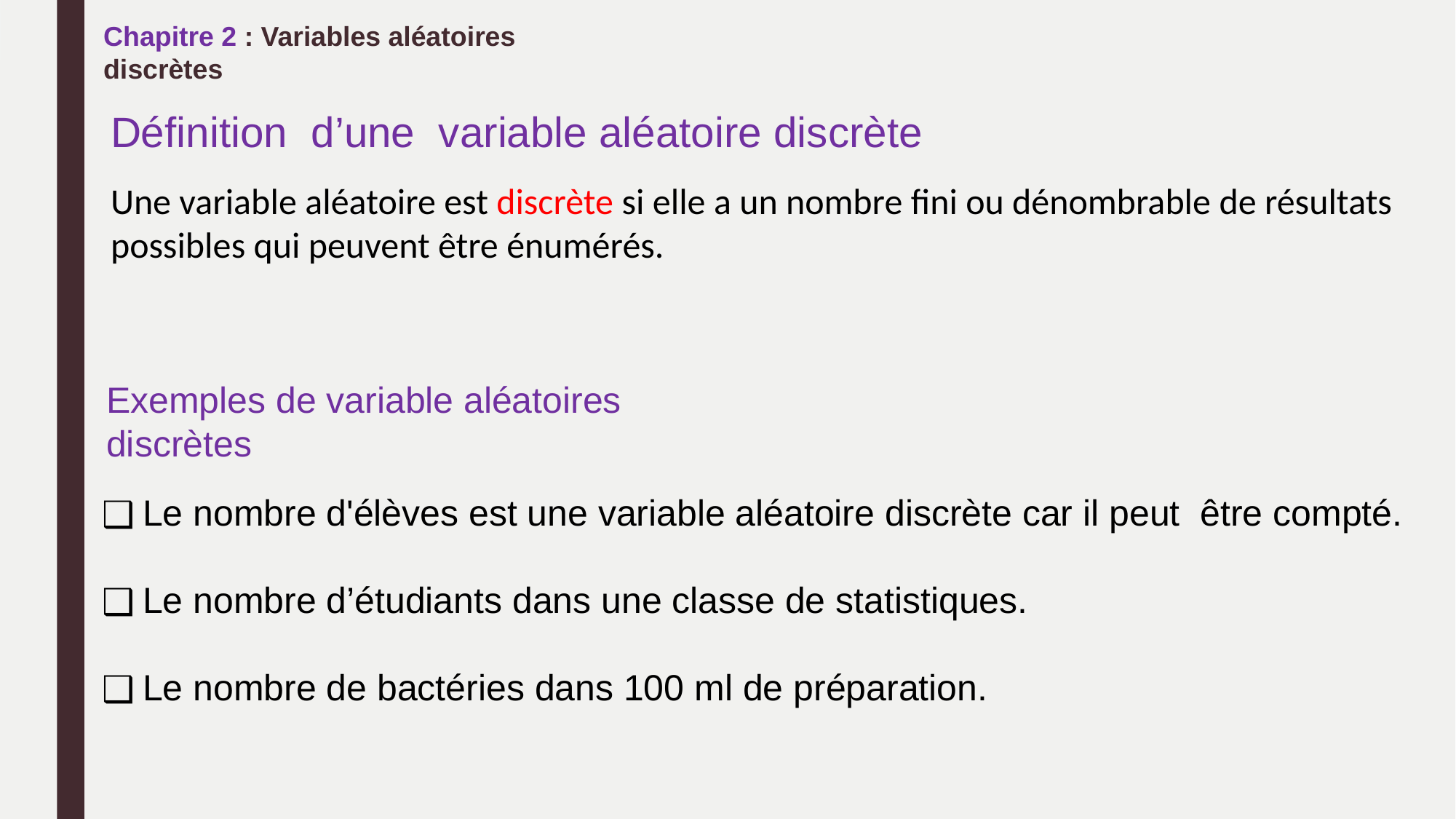

Chapitre 2 : Variables aléatoires discrètes
# Définition  d’une  variable aléatoire discrète
Une variable aléatoire est discrète si elle a un nombre fini ou dénombrable de résultats possibles qui peuvent être énumérés.

Exemples de variable aléatoires discrètes
Le nombre d'élèves est une variable aléatoire discrète car il peut  être compté.

Le nombre d’étudiants dans une classe de statistiques.

Le nombre de bactéries dans 100 ml de préparation.